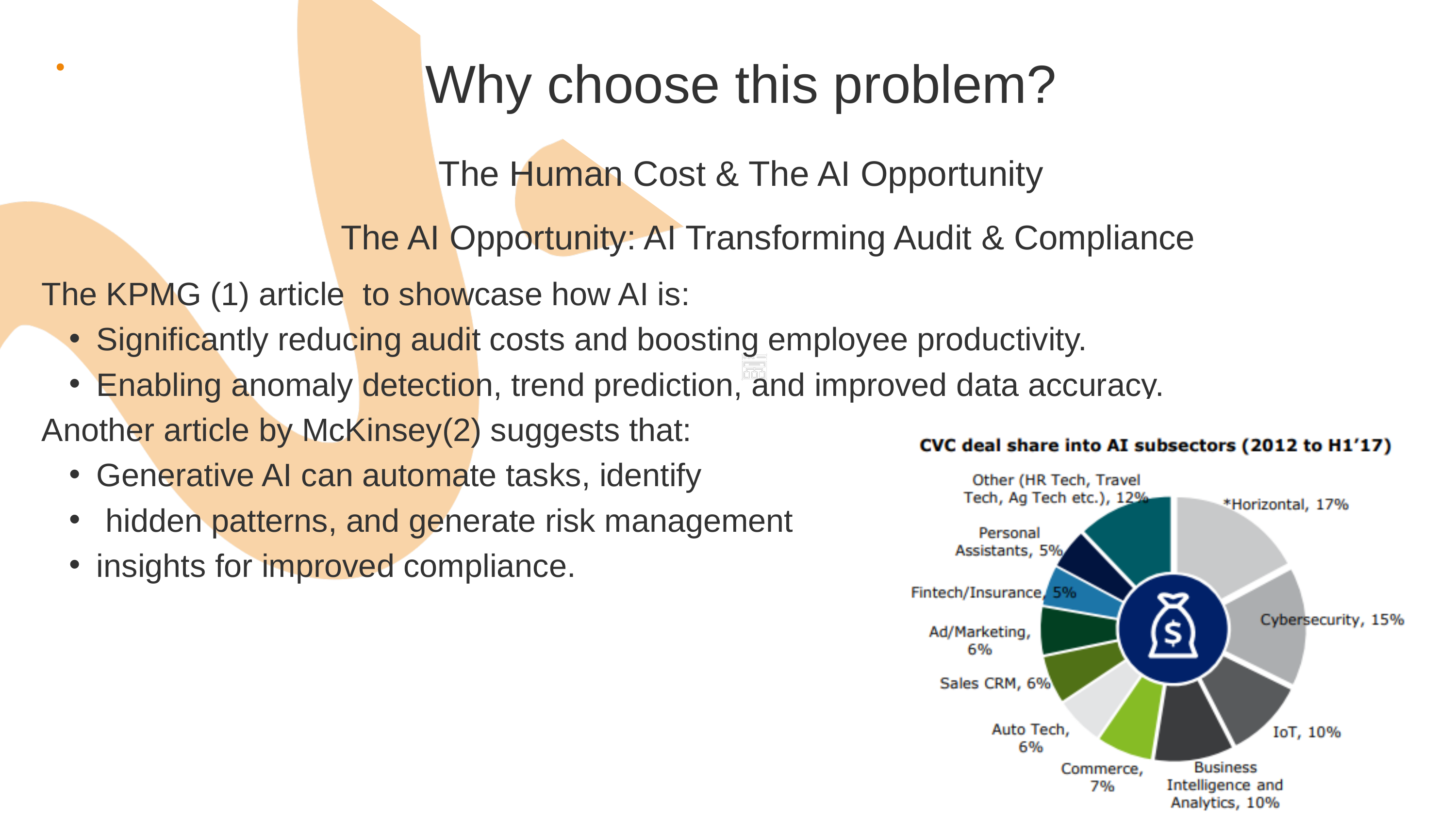

Why choose this problem?

The Human Cost & The AI Opportunity

The AI Opportunity: AI Transforming Audit & Compliance
The KPMG (1) article  to showcase how AI is:
Significantly reducing audit costs and boosting employee productivity.
Enabling anomaly detection, trend prediction, and improved data accuracy.
Another article by McKinsey(2) suggests that:
Generative AI can automate tasks, identify
 hidden patterns, and generate risk management
insights for improved compliance.